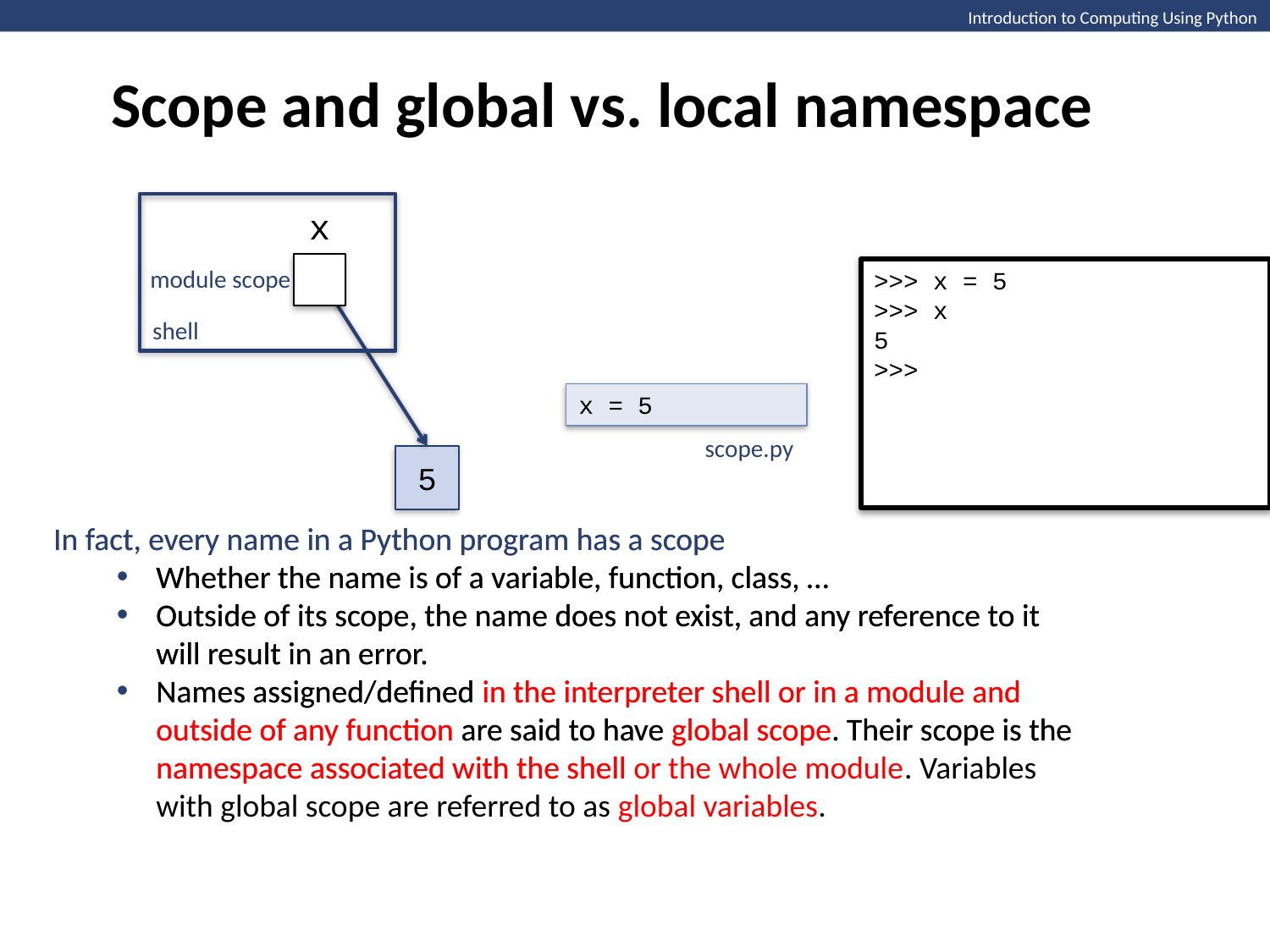

Scope and global vs. local namespace
Introduction to Computing Using Python

x

module scope
>>> x = 5
>>> x
5
>>>

shell
x = 5
scope.py
5
In fact, every name in a Python program has a scope
Whether the name is of a variable, function, class, …
Outside of its scope, the name does not exist, and any reference to it will result in an error.
Names assigned/defined in the interpreter shell or in a module and outside of any function are said to have global scope. Their scope is the namespace associated with the shell or the whole module. Variables with global scope are referred to as global variables.
In fact, every name in a Python program has a scope
Whether the name is of a variable, function, class, …
Outside of its scope, the name does not exist, and any reference to it will result in an error.
Names assigned/defined in the interpreter shell or in a module and outside of any function are said to have global scope. Their scope is the namespace associated with the shell